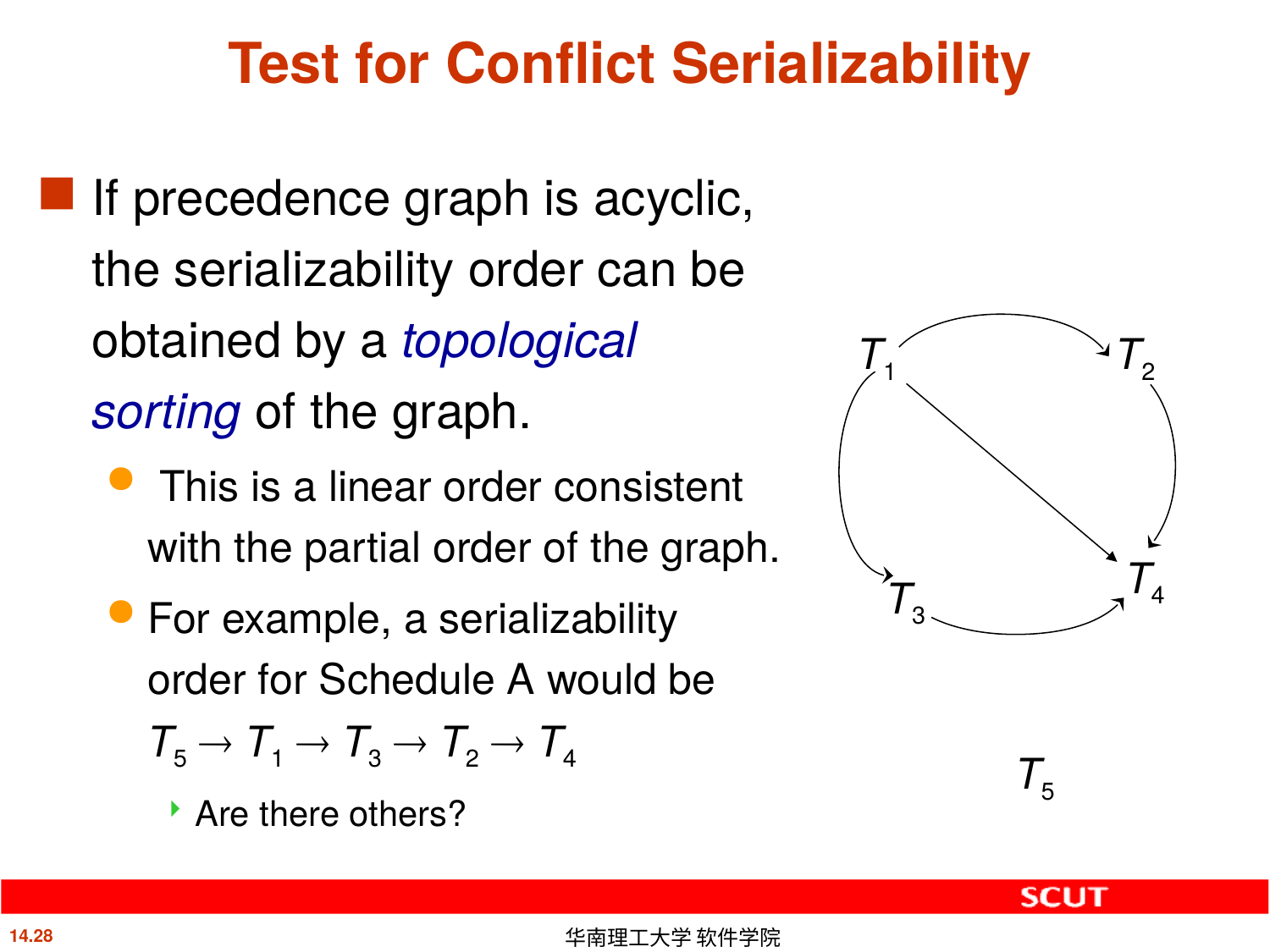

# Test for Conflict Serializability
If precedence graph is acyclic, the serializability order can be obtained by a topological sorting of the graph.
 This is a linear order consistent with the partial order of the graph.
For example, a serializability order for Schedule A would be
T5 → T1 → T3 → T2 → T4
Are there others?

T1
T2

T4
T3

T5